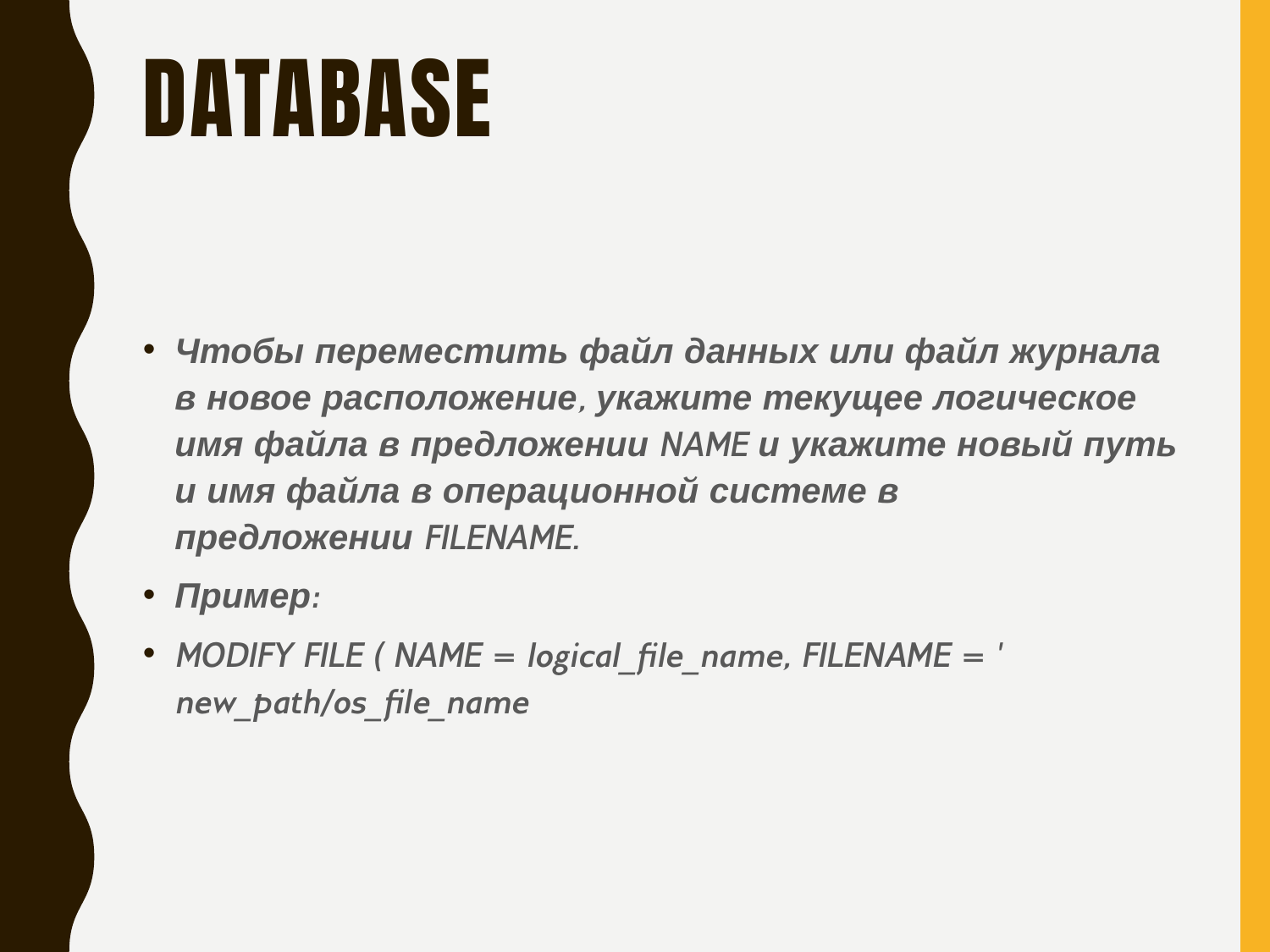

# DATABASE
Чтобы переместить файл данных или файл журнала в новое расположение, укажите текущее логическое имя файла в предложении NAME и укажите новый путь и имя файла в операционной системе в предложении FILENAME.
Пример:
MODIFY FILE ( NAME = logical_file_name, FILENAME = ' new_path/os_file_name